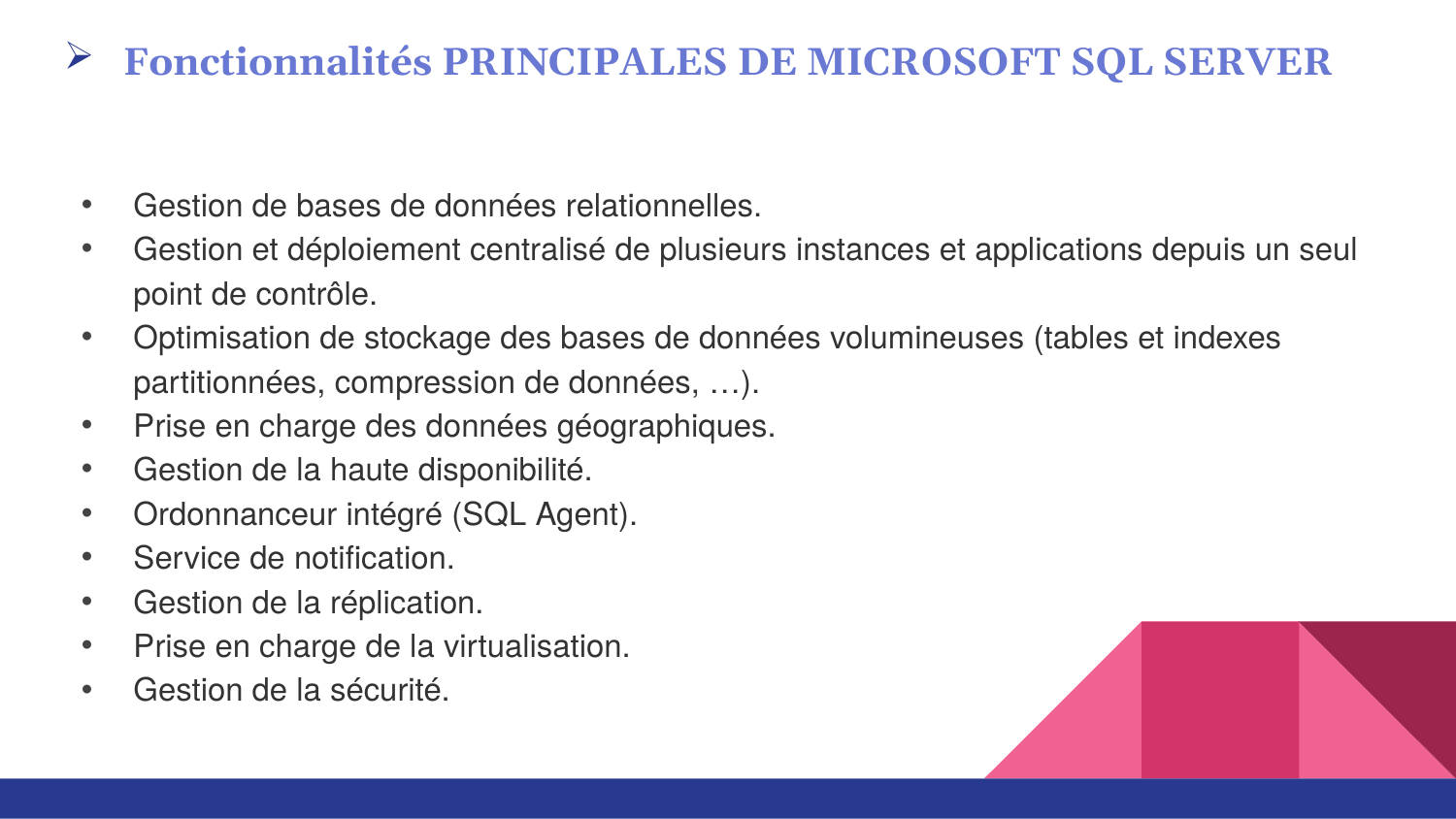

# Fonctionnalités PRINCIPALES DE MICROSOFT SQL SERVER
Gestion de bases de données relationnelles.
Gestion et déploiement centralisé de plusieurs instances et applications depuis un seul point de contrôle.
Optimisation de stockage des bases de données volumineuses (tables et indexes partitionnées, compression de données, …).
Prise en charge des données géographiques.
Gestion de la haute disponibilité.
Ordonnanceur intégré (SQL Agent).
Service de notification.
Gestion de la réplication.
Prise en charge de la virtualisation.
Gestion de la sécurité.